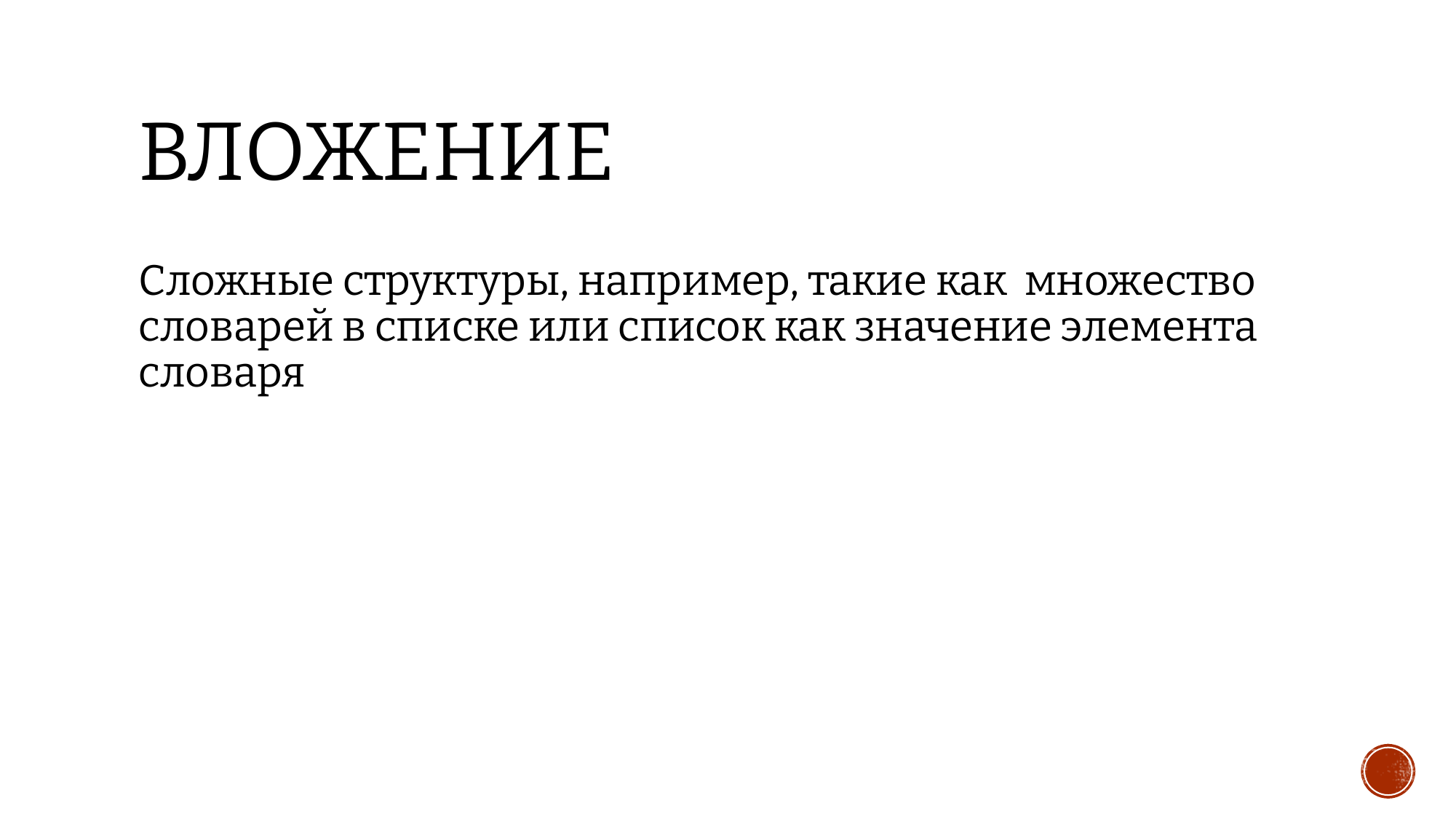

# Вложение
Сложные структуры, например, такие как  множество словарей в списке или список как значение элемента словаря